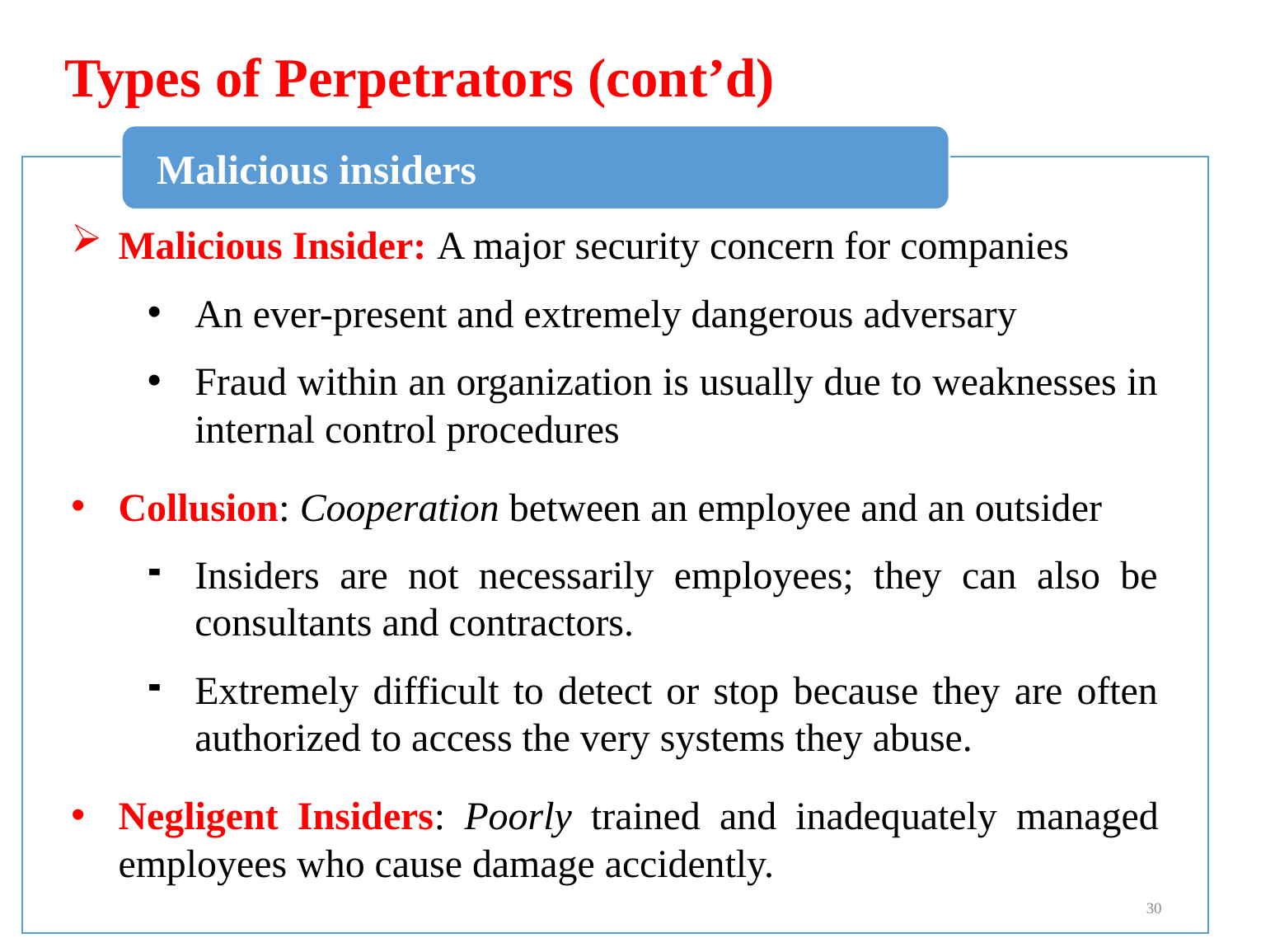

# Types of Perpetrators (cont’d)
Malicious insiders
Malicious Insider: A major security concern for companies
An ever-present and extremely dangerous adversary
Fraud within an organization is usually due to weaknesses in internal control procedures
Collusion: Cooperation between an employee and an outsider
Insiders are not necessarily employees; they can also be consultants and contractors.
Extremely difficult to detect or stop because they are often authorized to access the very systems they abuse.
Negligent Insiders: Poorly trained and inadequately managed employees who cause damage accidently.
30